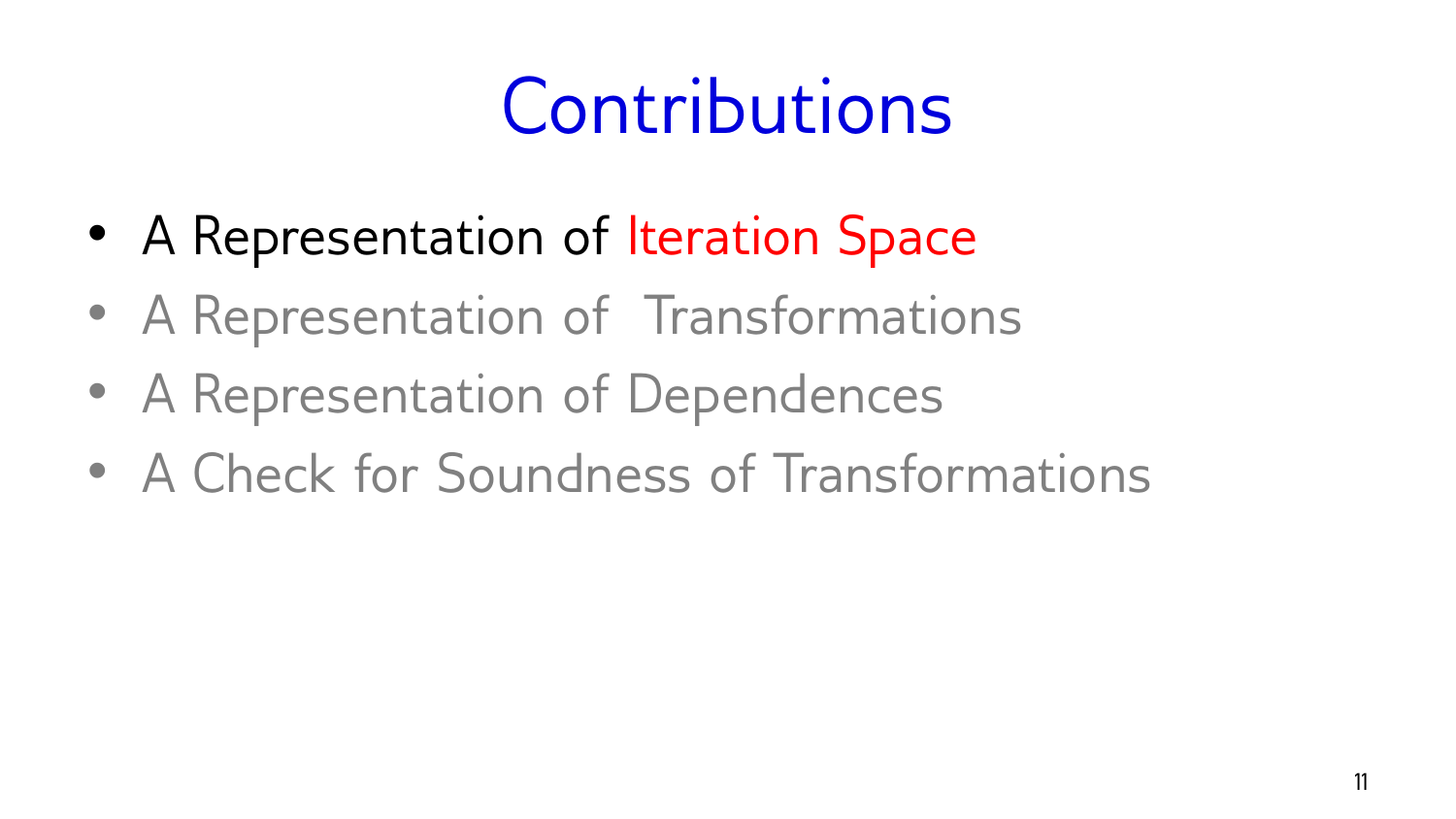

# Contributions
A Representation of Iteration Space
A Representation of  Transformations
A Representation of Dependences
A Check for Soundness of Transformations

11